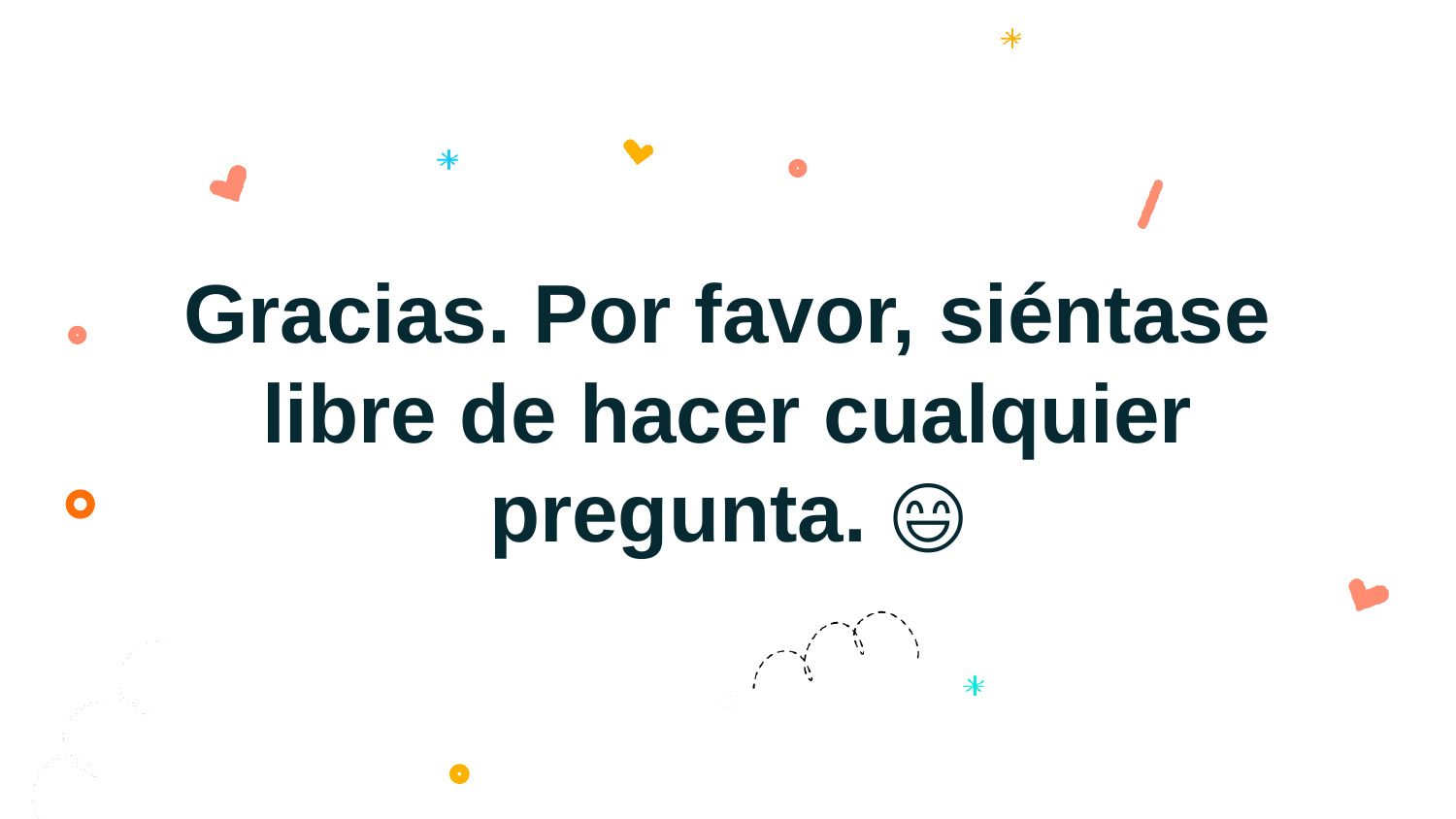

# Gracias. Por favor, siéntase libre de hacer cualquier pregunta. 😄